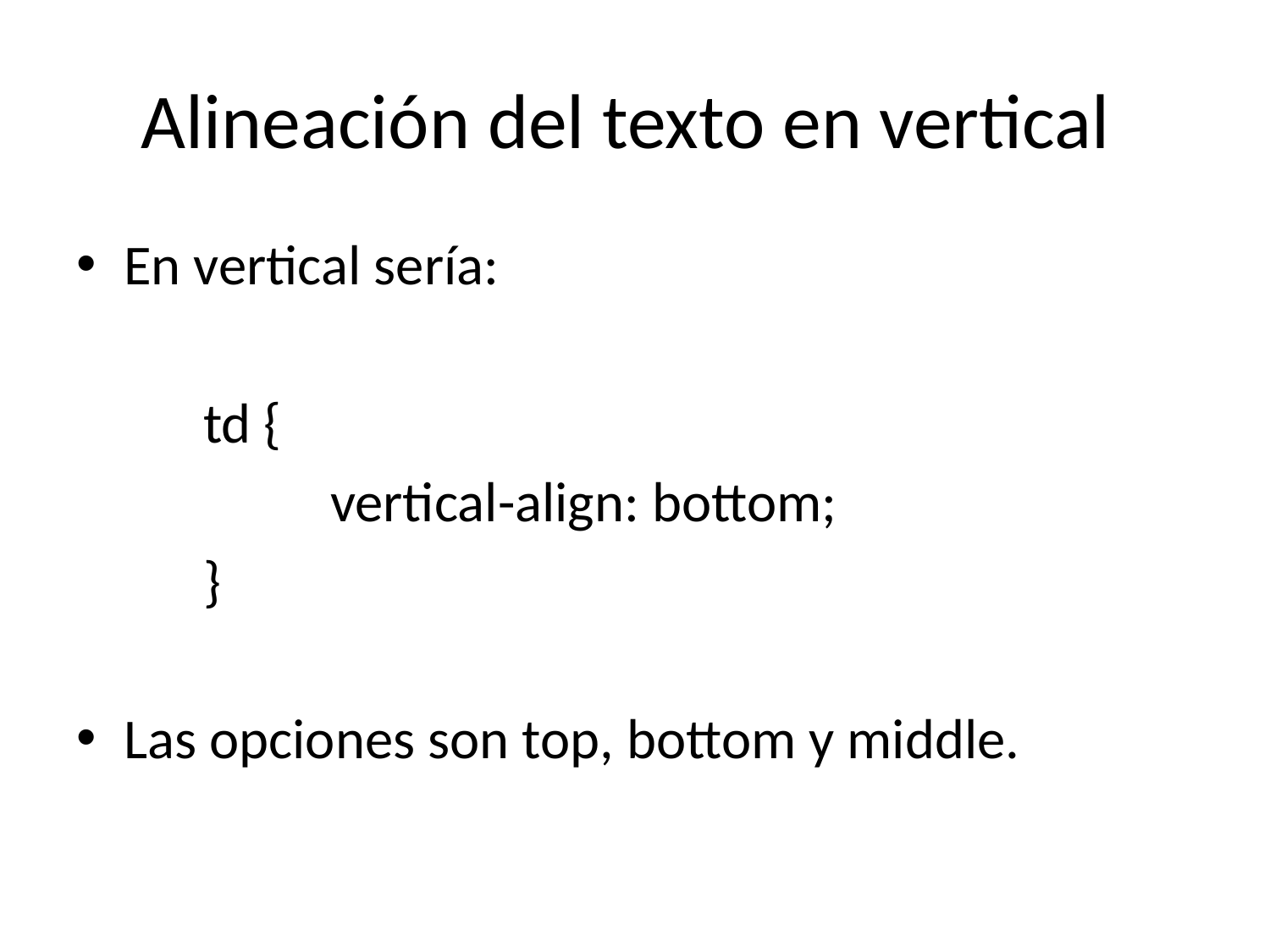

# Alineación del texto en vertical
En vertical sería:

	td {
		vertical-align: bottom;
	}

Las opciones son top, bottom y middle.